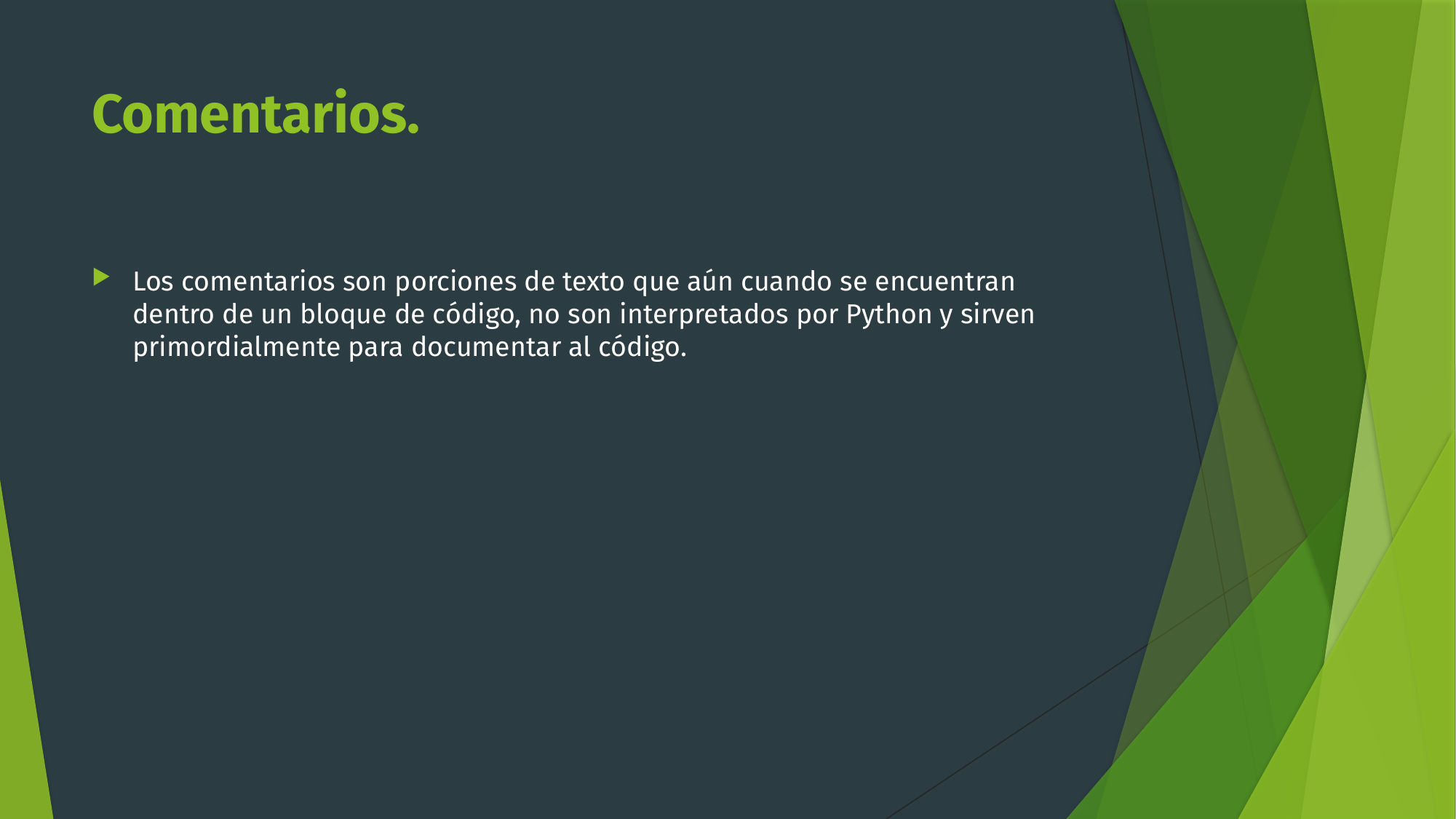

# Comentarios.
Los comentarios son porciones de texto que aún cuando se encuentran dentro de un bloque de código, no son interpretados por Python y sirven primordialmente para documentar al código.